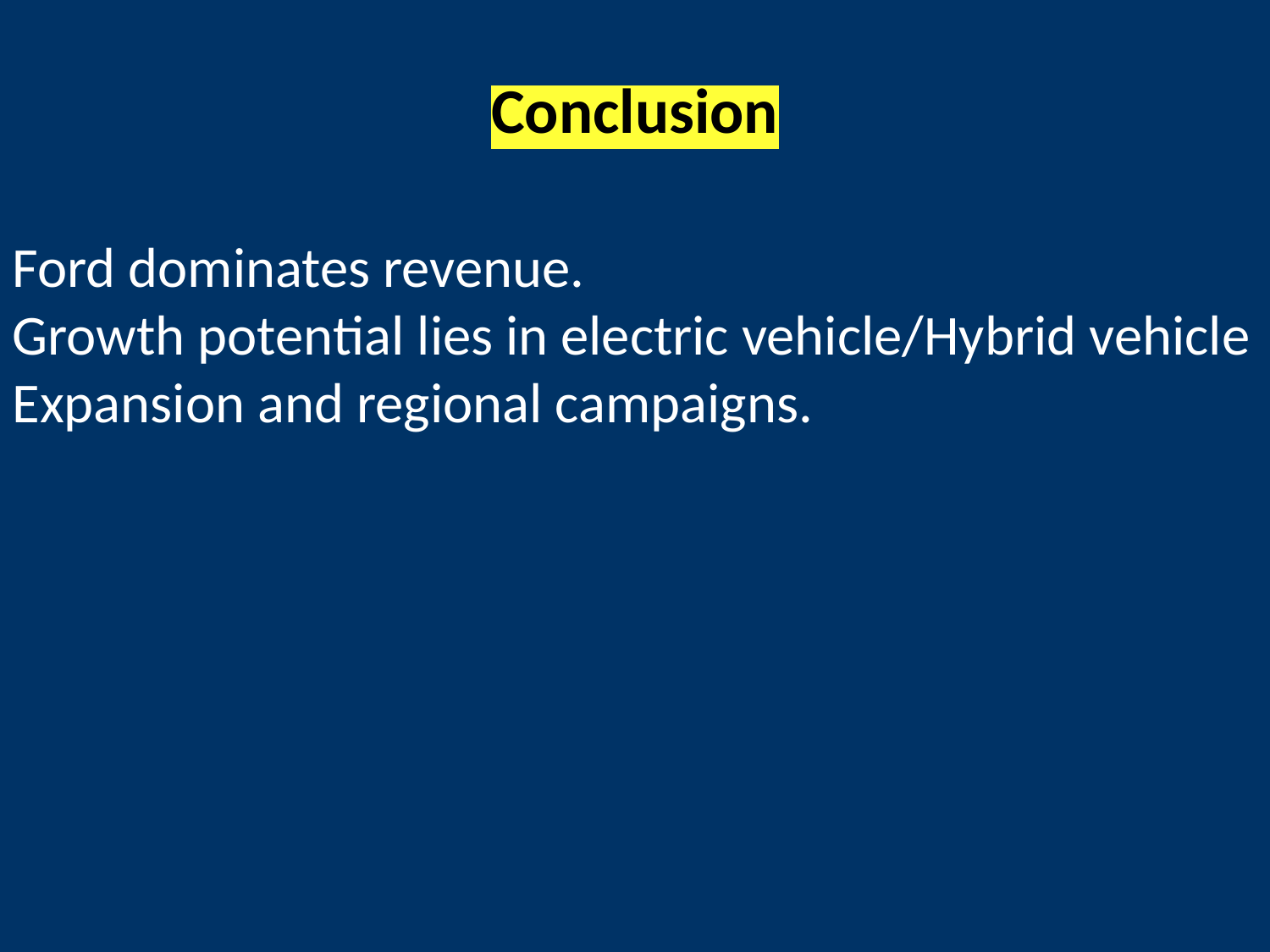

Conclusion
Ford dominates revenue.
Growth potential lies in electric vehicle/Hybrid vehicle
Expansion and regional campaigns.